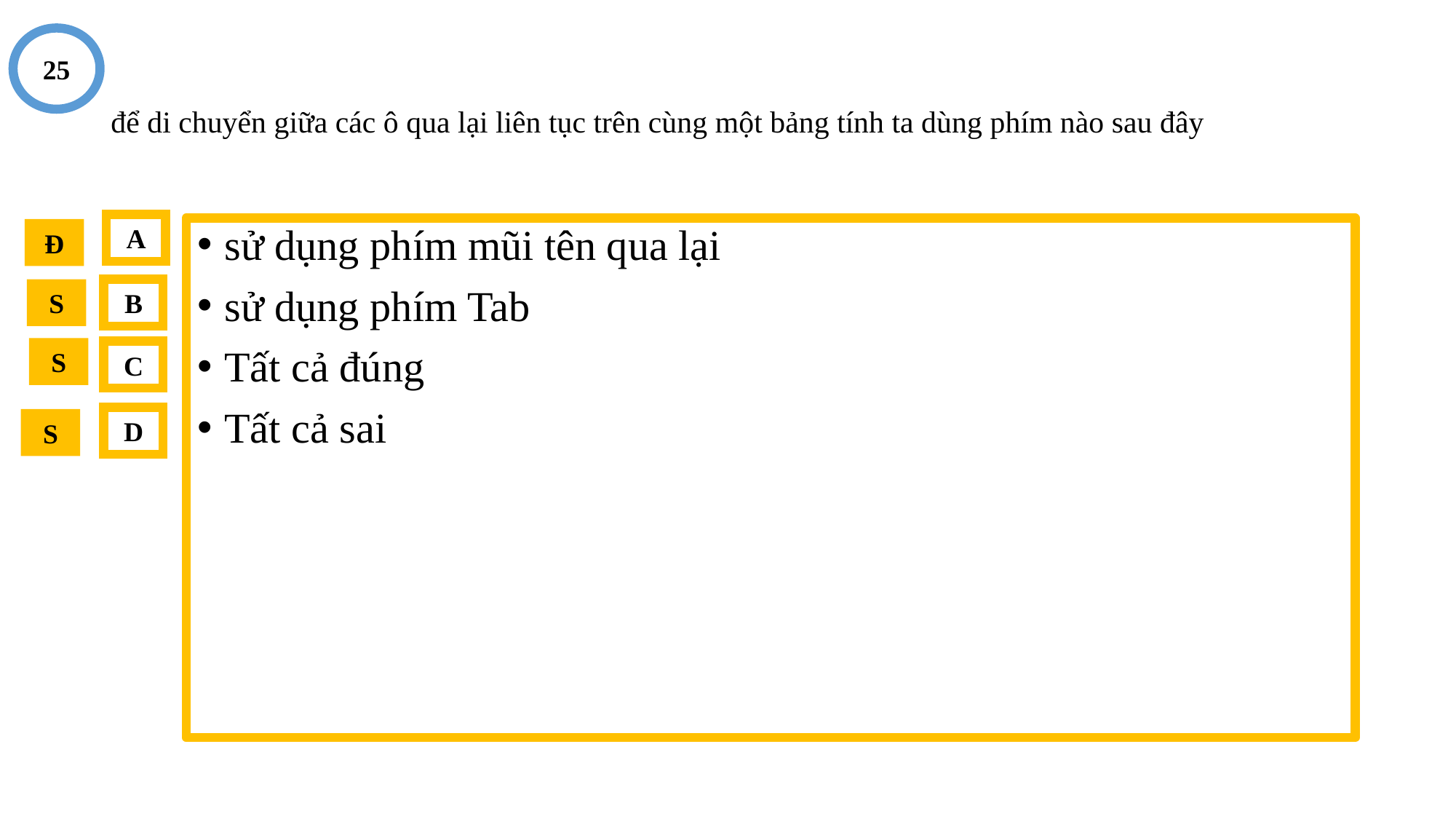

25
# để di chuyển giữa các ô qua lại liên tục trên cùng một bảng tính ta dùng phím nào sau đây
A
sử dụng phím mũi tên qua lại
sử dụng phím Tab
Tất cả đúng
Tất cả sai
Đ
S
B
S
C
D
S